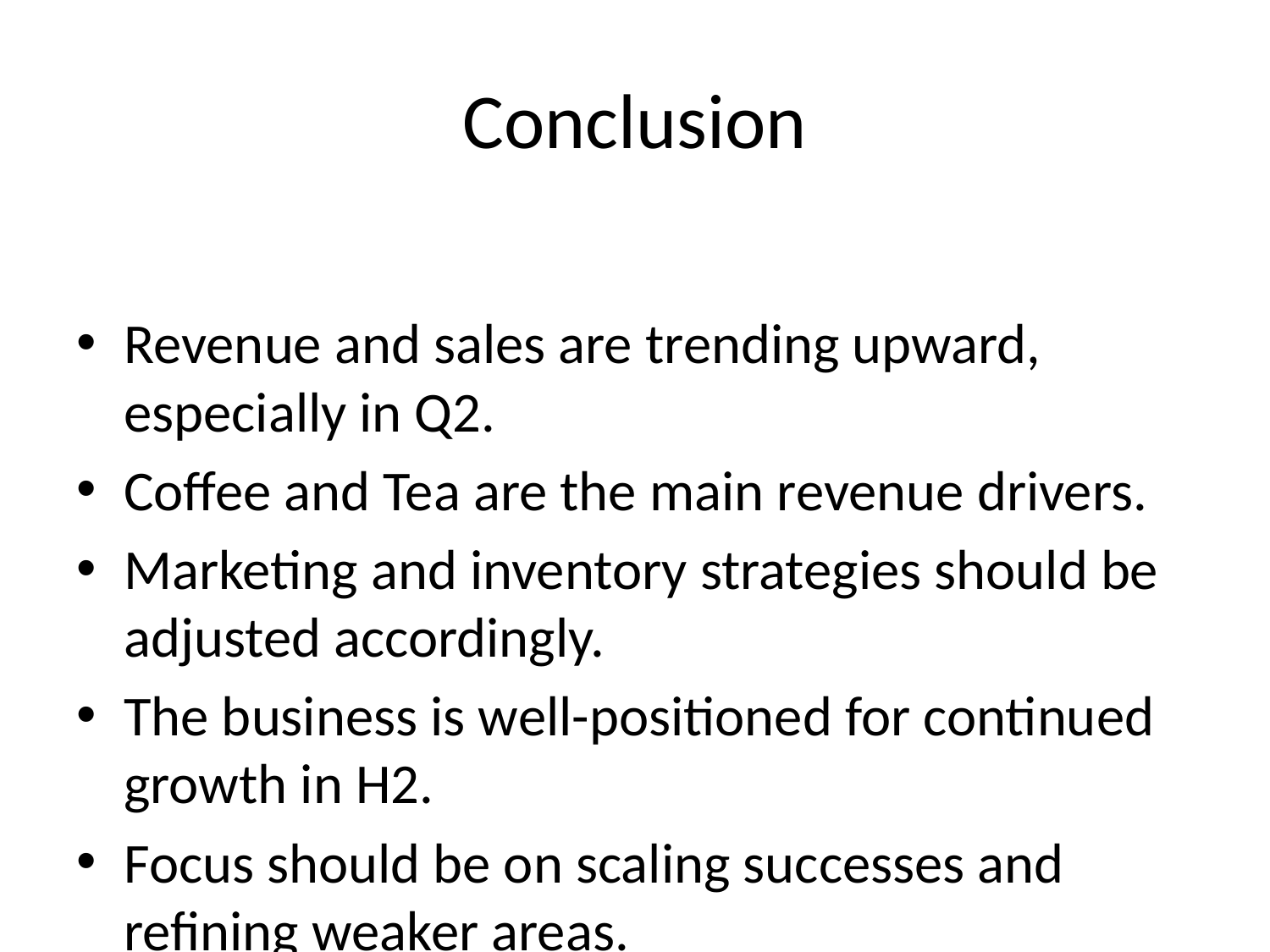

# Conclusion

Revenue and sales are trending upward, especially in Q2.
Coffee and Tea are the main revenue drivers.
Marketing and inventory strategies should be adjusted accordingly.
The business is well-positioned for continued growth in H2.
Focus should be on scaling successes and refining weaker areas.